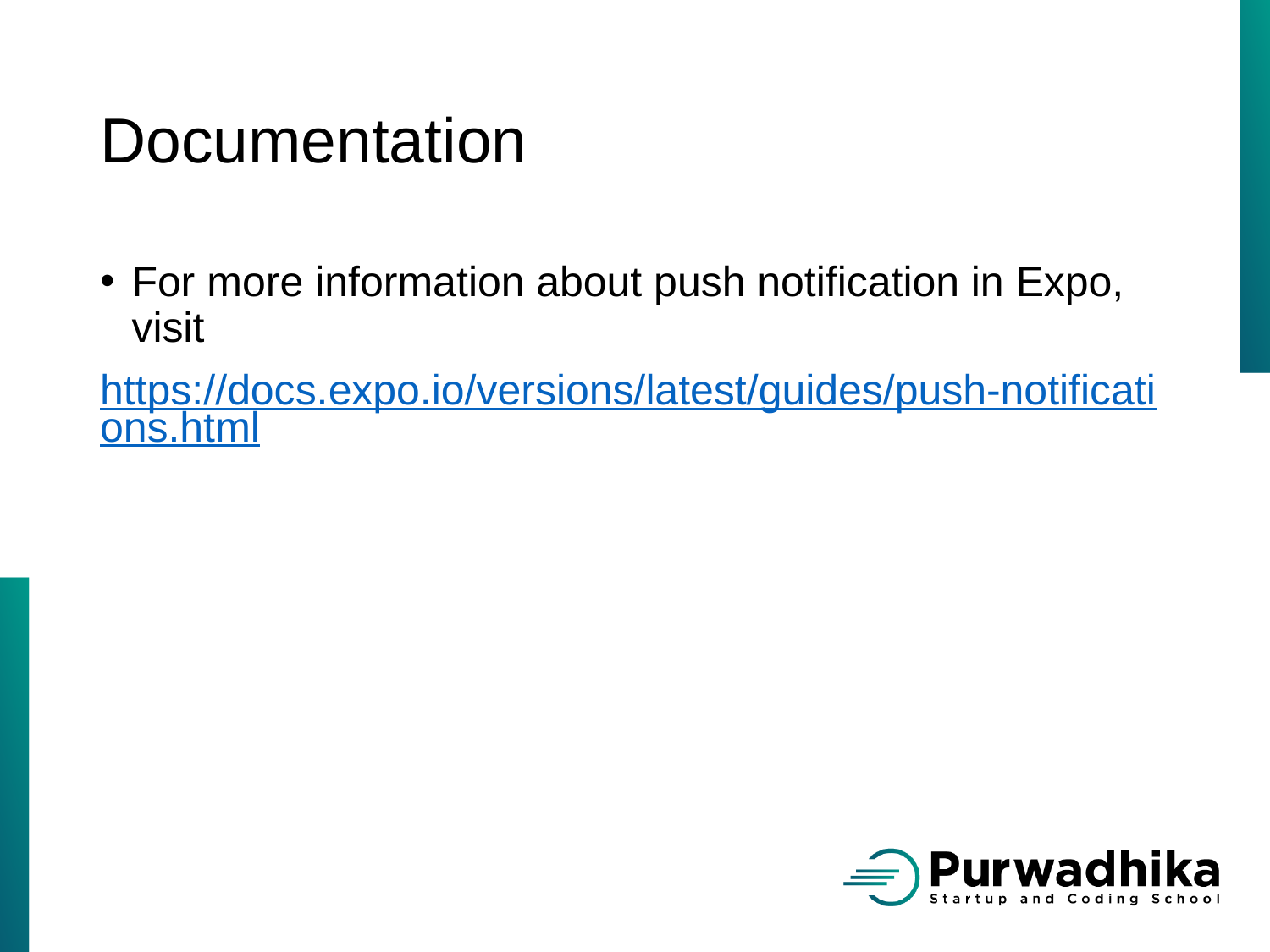

# Documentation
For more information about push notification in Expo, visit
https://docs.expo.io/versions/latest/guides/push-notifications.html